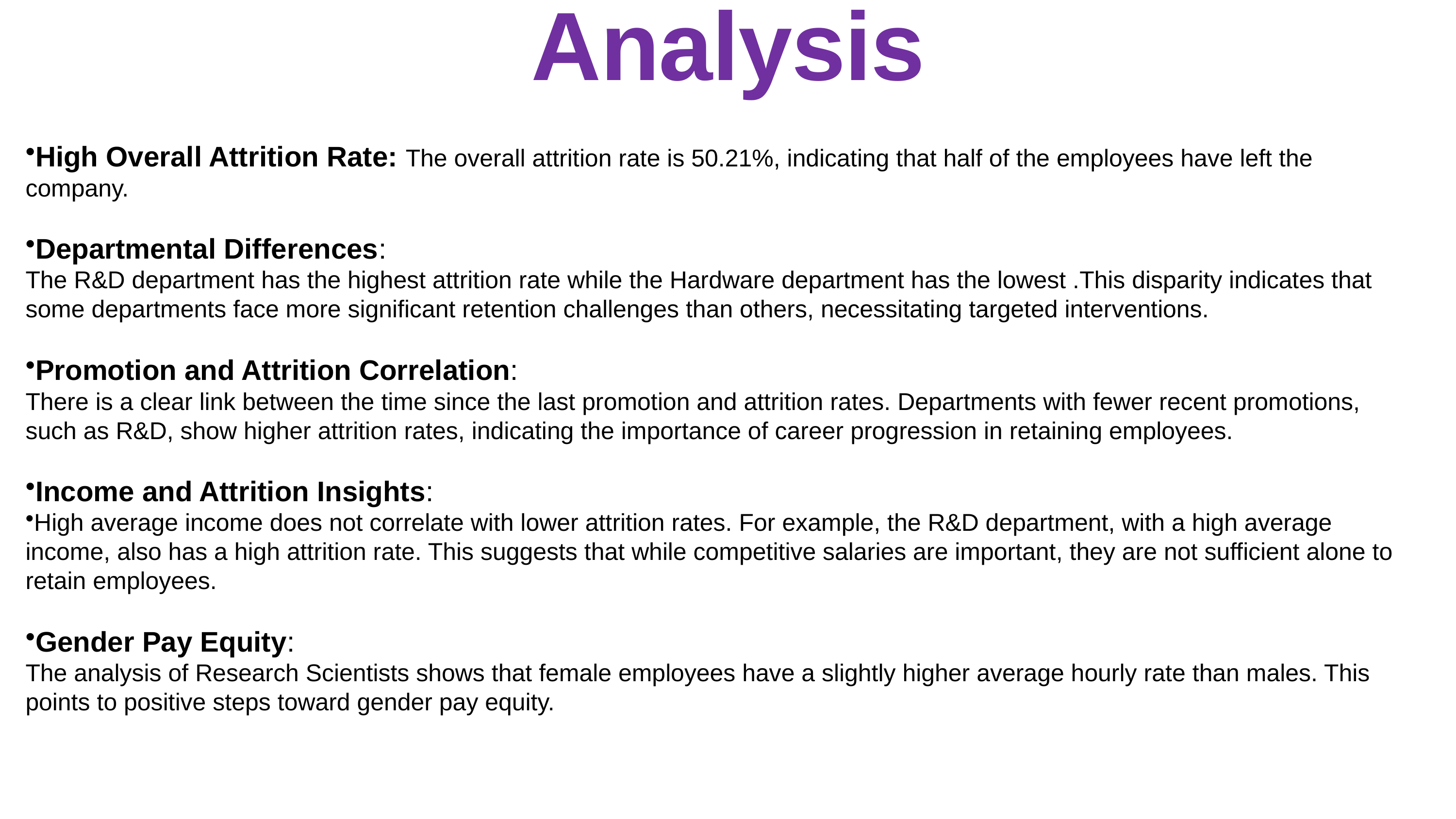

Analysis
High Overall Attrition Rate: The overall attrition rate is 50.21%, indicating that half of the employees have left the company.

Departmental Differences:
The R&D department has the highest attrition rate while the Hardware department has the lowest .This disparity indicates that some departments face more significant retention challenges than others, necessitating targeted interventions.

Promotion and Attrition Correlation:
There is a clear link between the time since the last promotion and attrition rates. Departments with fewer recent promotions, such as R&D, show higher attrition rates, indicating the importance of career progression in retaining employees.

Income and Attrition Insights:
High average income does not correlate with lower attrition rates. For example, the R&D department, with a high average income, also has a high attrition rate. This suggests that while competitive salaries are important, they are not sufficient alone to retain employees.

Gender Pay Equity:
The analysis of Research Scientists shows that female employees have a slightly higher average hourly rate than males. This points to positive steps toward gender pay equity.